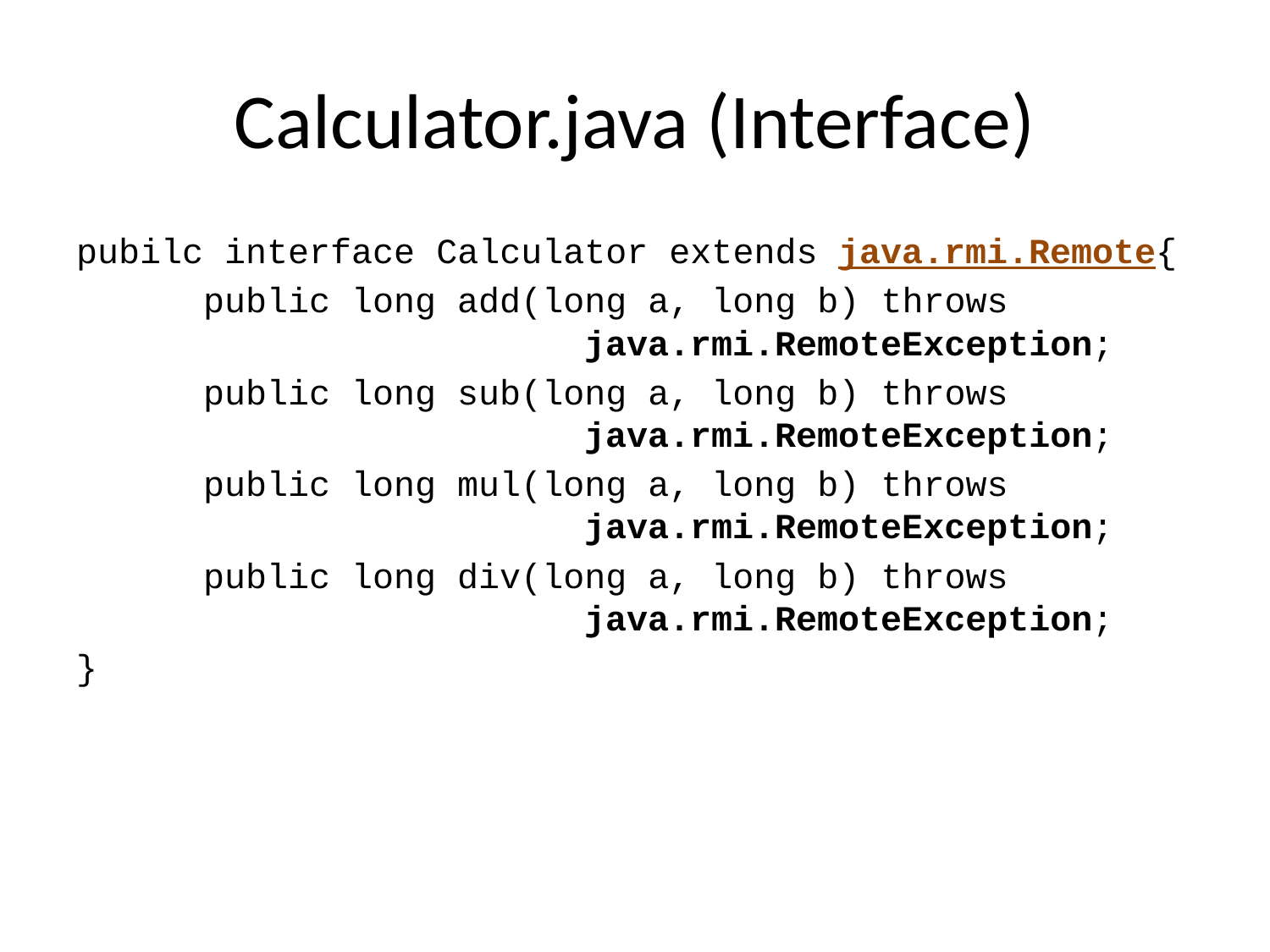

# Calculator.java (Interface)
pubilc interface Calculator extends java.rmi.Remote{
	public long add(long a, long b) throws 					java.rmi.RemoteException;
	public long sub(long a, long b) throws 					java.rmi.RemoteException;
	public long mul(long a, long b) throws 					java.rmi.RemoteException;
	public long div(long a, long b) throws 					java.rmi.RemoteException;
}